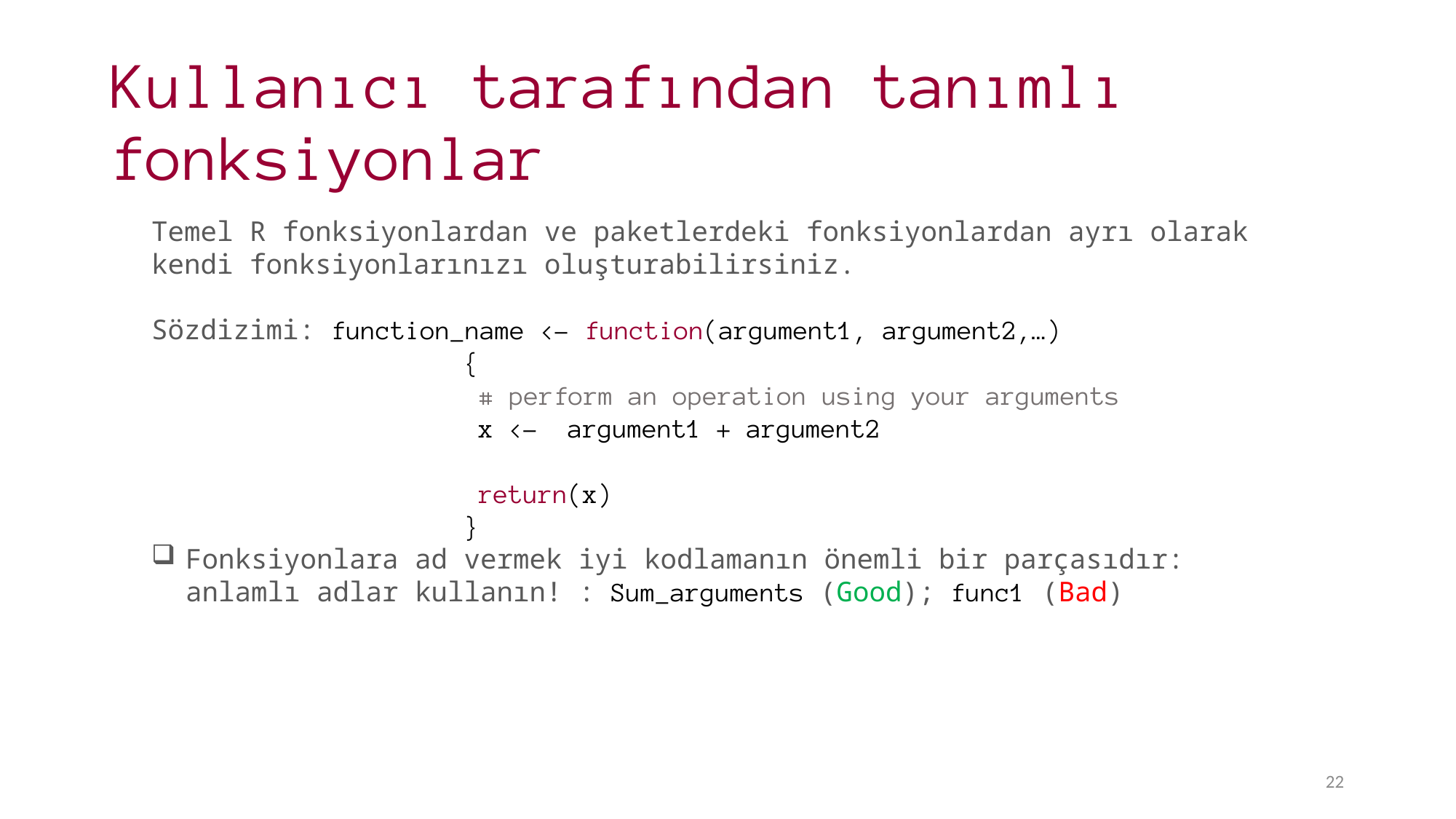

# Kullanıcı tarafından tanımlı fonksiyonlar
Temel R fonksiyonlardan ve paketlerdeki fonksiyonlardan ayrı olarak kendi fonksiyonlarınızı oluşturabilirsiniz.

Sözdizimi: function_name <- function(argument1, argument2,…)
                     {
                      # perform an operation using your arguments
			x <-  argument1 + argument2

			return(x)
                     }
Fonksiyonlara ad vermek iyi kodlamanın önemli bir parçasıdır: anlamlı adlar kullanın! : Sum_arguments (Good); func1 (Bad)

22